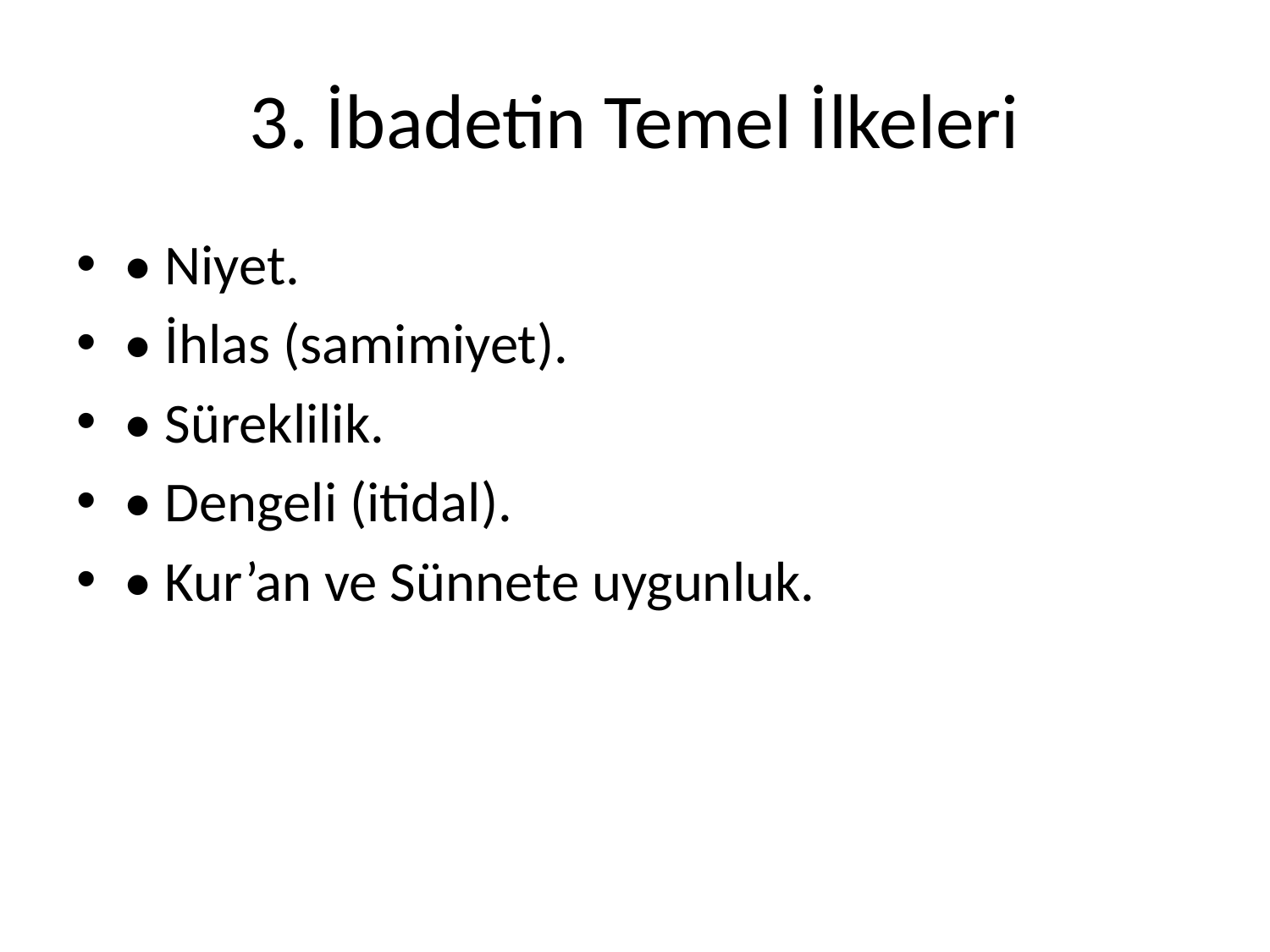

# 3. İbadetin Temel İlkeleri
• Niyet.
• İhlas (samimiyet).
• Süreklilik.
• Dengeli (itidal).
• Kur’an ve Sünnete uygunluk.